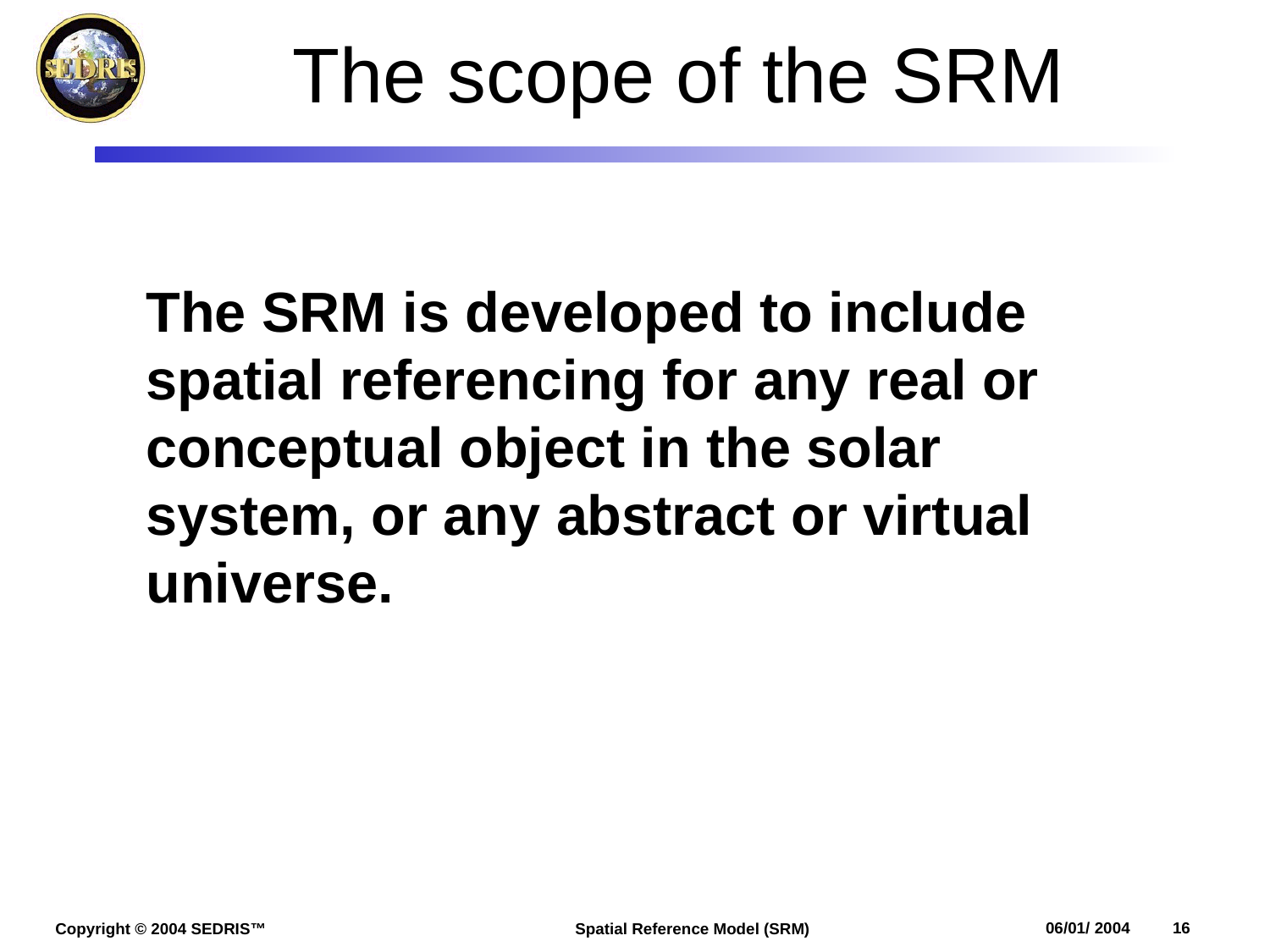

# The scope of the SRM
The SRM is developed to include spatial referencing for any real or conceptual object in the solar system, or any abstract or virtual universe.